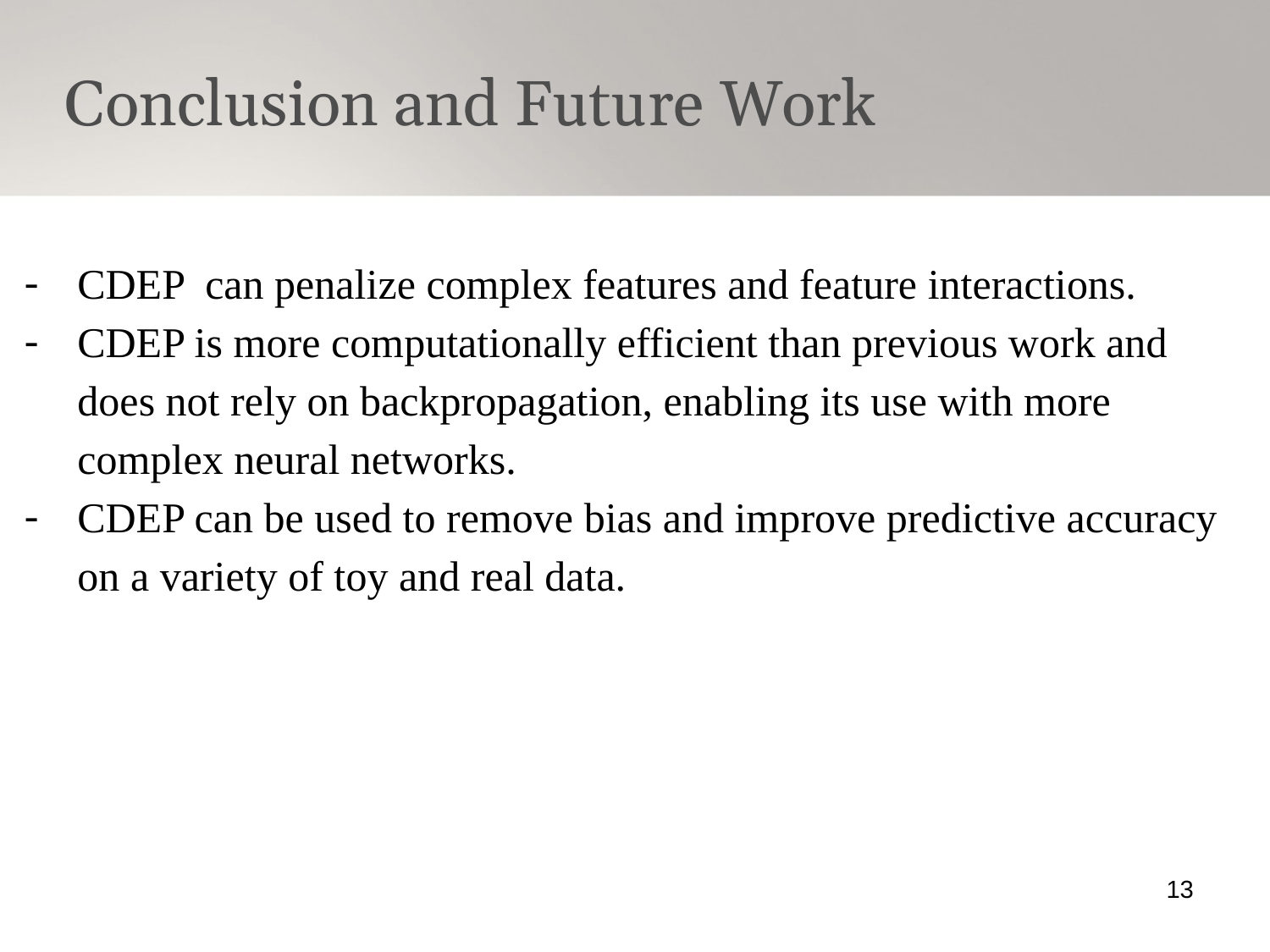

Conclusion and Future Work
CDEP  can penalize complex features and feature interactions.
CDEP is more computationally efficient than previous work and does not rely on backpropagation, enabling its use with more complex neural networks.
CDEP can be used to remove bias and improve predictive accuracy on a variety of toy and real data.
13